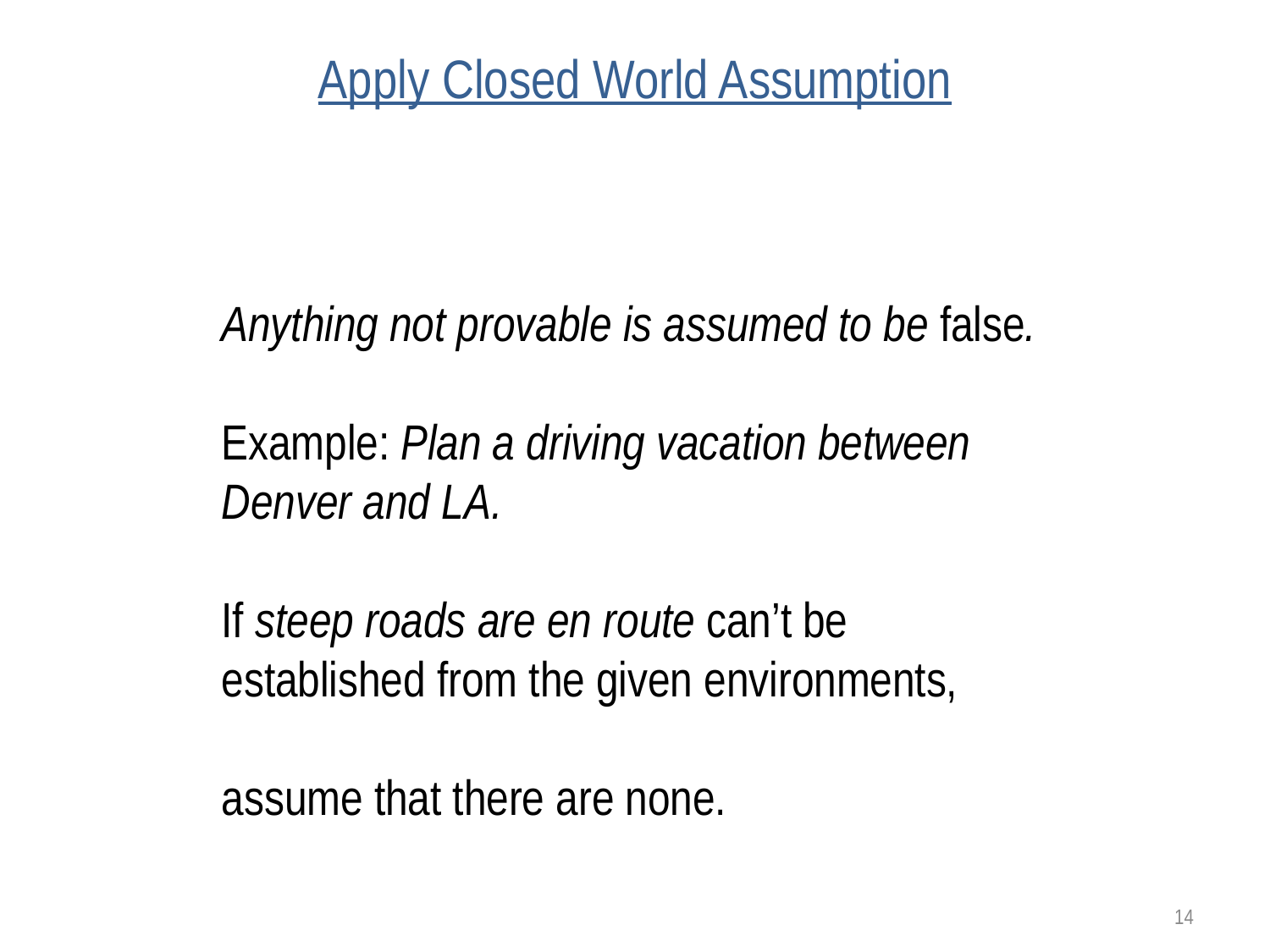

# Apply Closed World Assumption
Anything not provable is assumed to be false.

Example: Plan a driving vacation between Denver and LA.

If steep roads are en route can’t be established from the given environments,

assume that there are none.
14